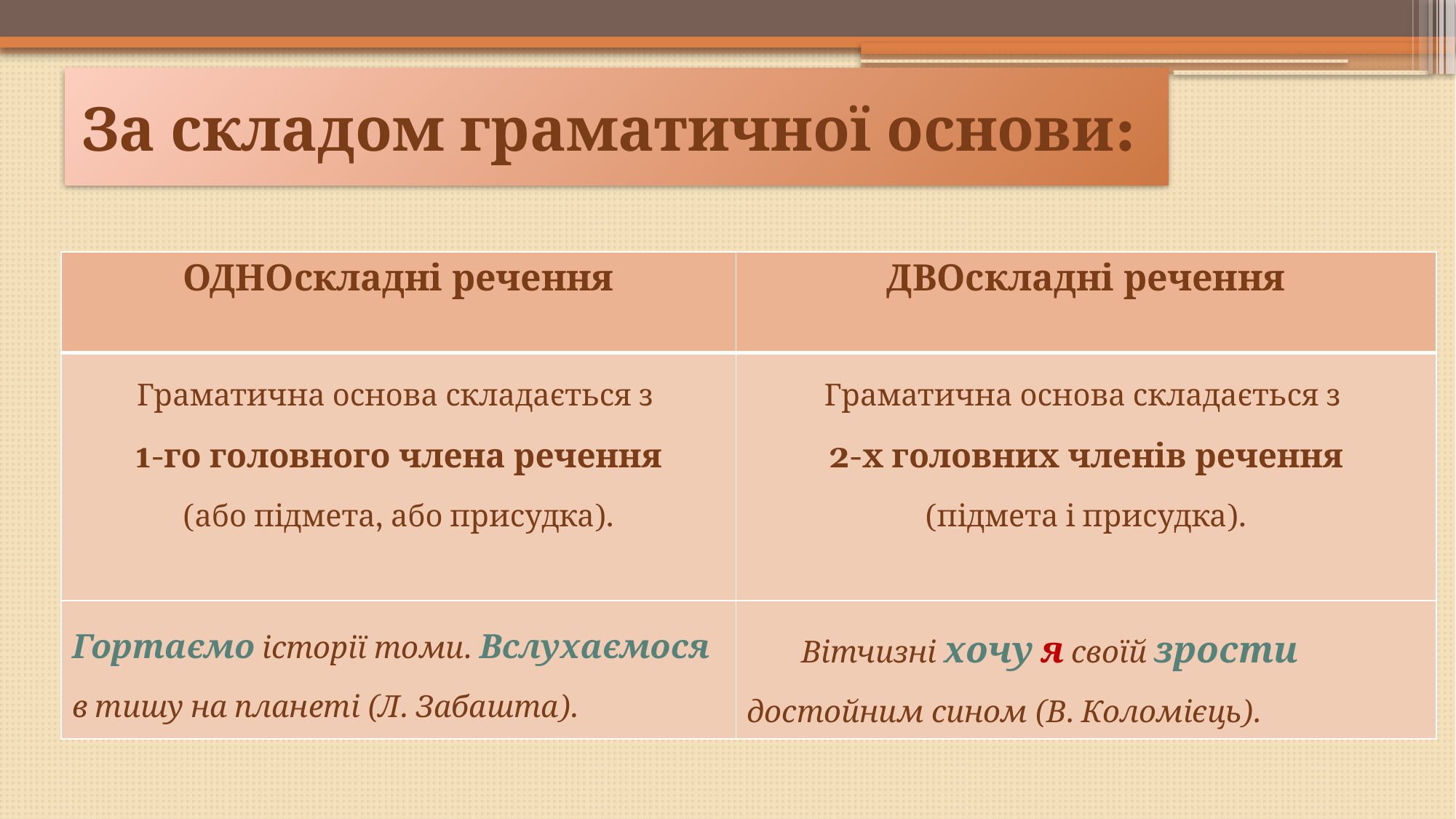

За складом граматичної основи:
| ОДНОскладні речення | ДВОскладні речення |
| --- | --- |
| Граматична основа складається з 1-го головного члена речення (або підмета, або присудка). | Граматична основа складається з 2-х головних членів речення (підмета і присудка). |
| Гортаємо історії томи. Вслухаємося в тишу на планеті (Л. Забашта). | Вітчизні хочу я своїй зрости достойним сином (В. Коломієць). |